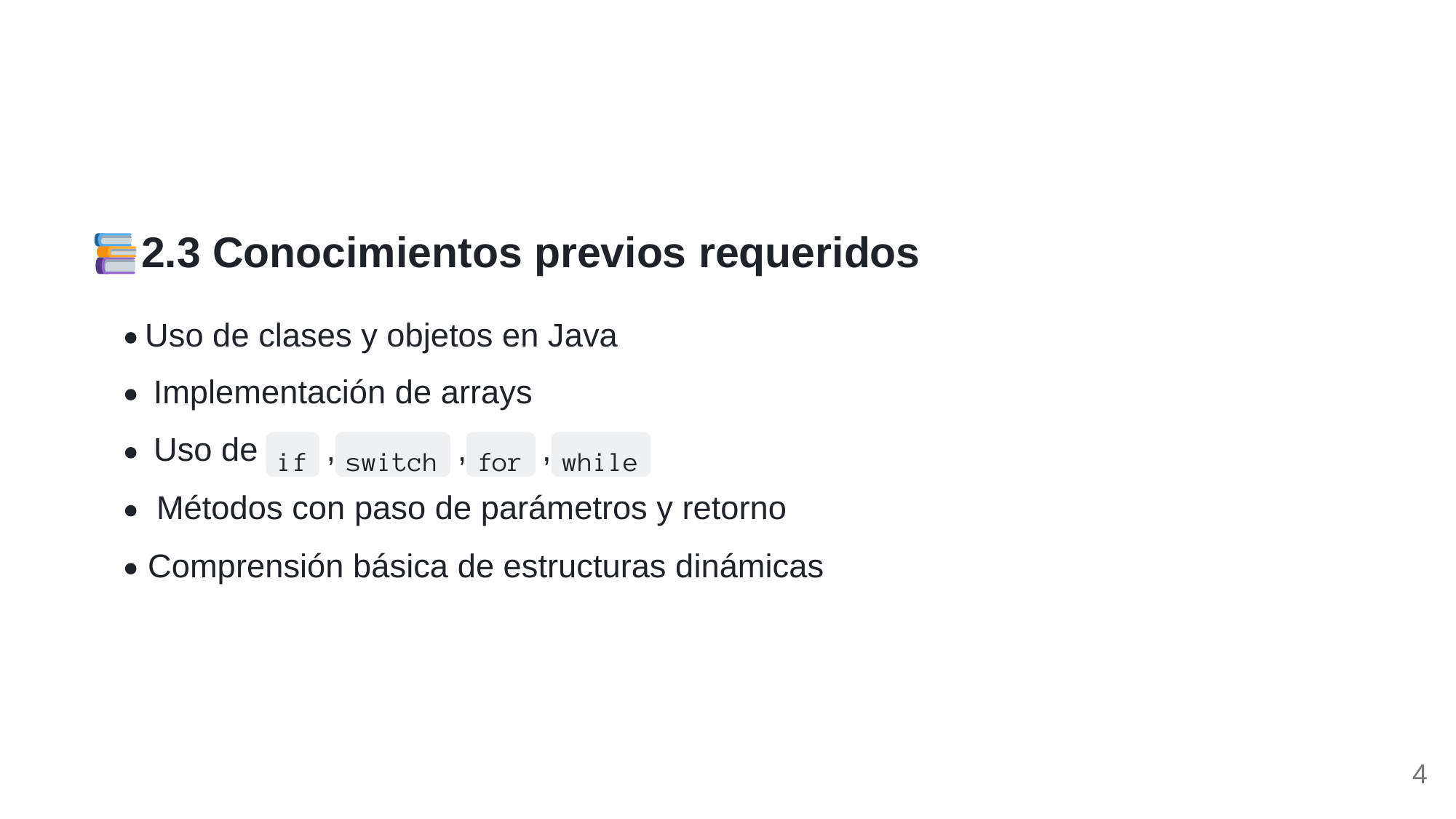

2.3 Conocimientos previos requeridos

Uso de clases y objetos en Java

Implementación de arrays

Uso de
,
,
,

if
switch
for
while

Métodos con paso de parámetros y retorno

Comprensión básica de estructuras dinámicas

4